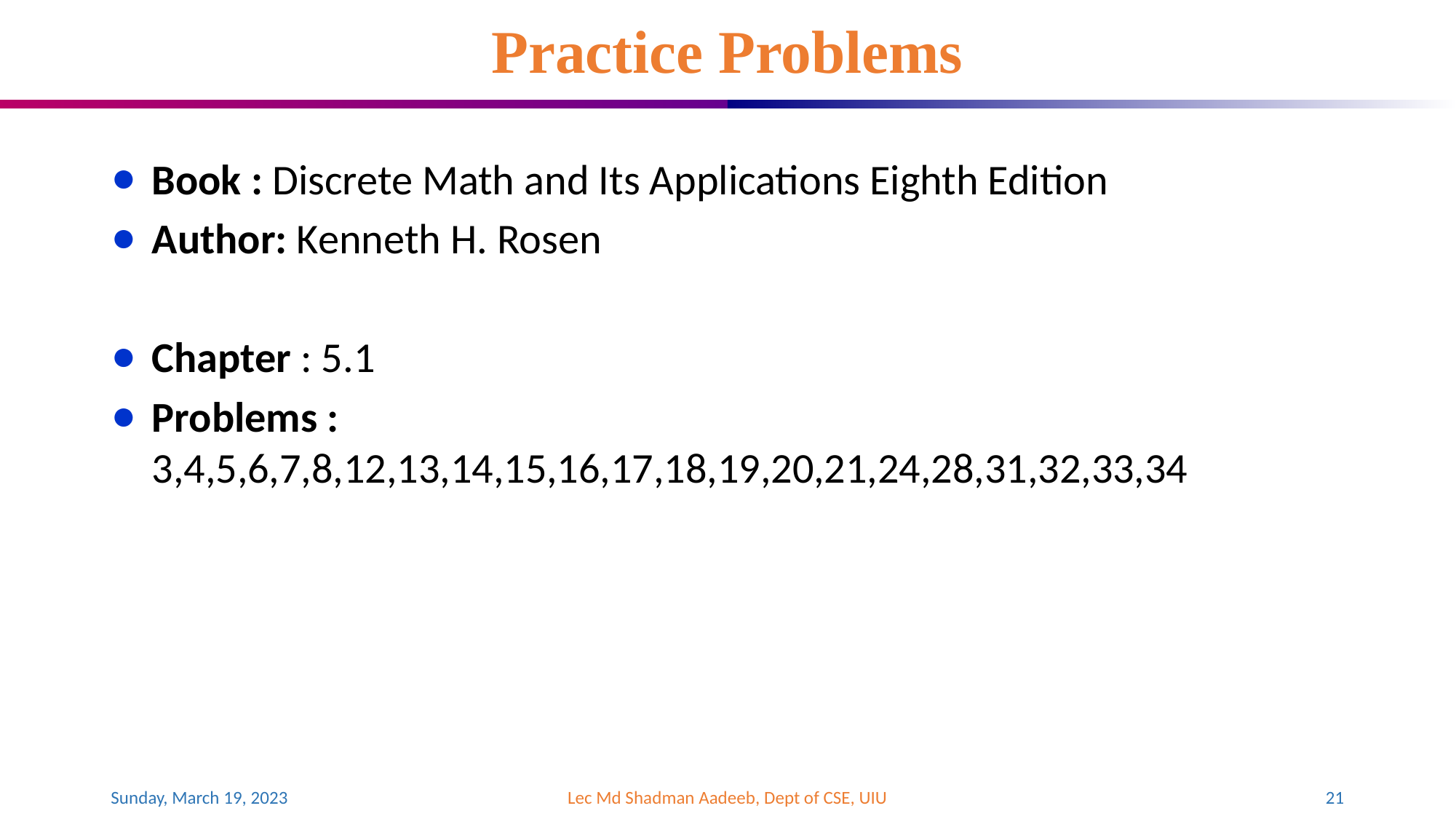

# Practice Problems
Book : Discrete Math and Its Applications Eighth Edition
Author: Kenneth H. Rosen

Chapter : 5.1
Problems : 3,4,5,6,7,8,12,13,14,15,16,17,18,19,20,21,24,28,31,32,33,34
Sunday, March 19, 2023
Lec Md Shadman Aadeeb, Dept of CSE, UIU
21